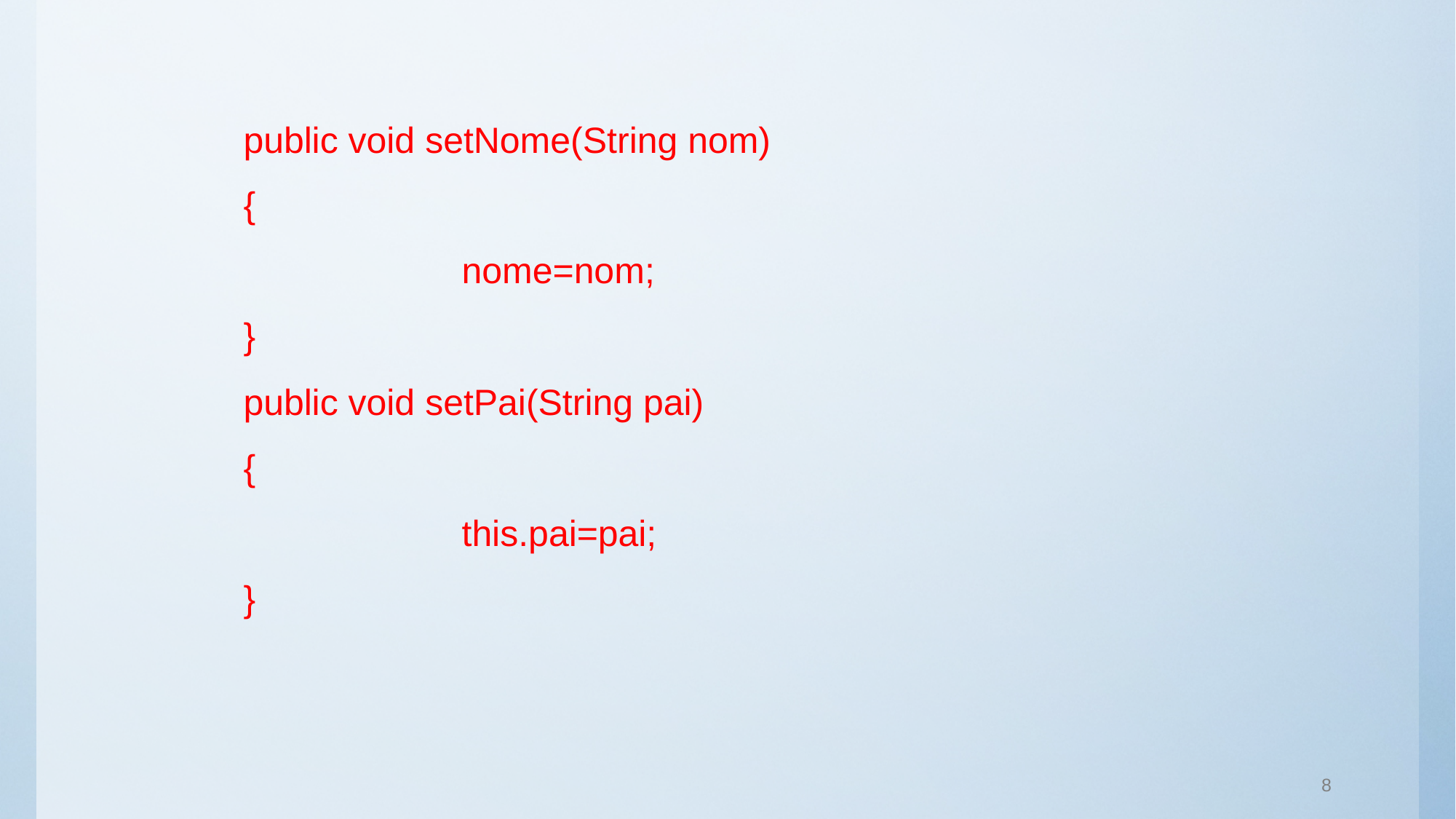

public void setNome(String nom)
{
		nome=nom;
}
public void setPai(String pai)
{
		this.pai=pai;
}
8